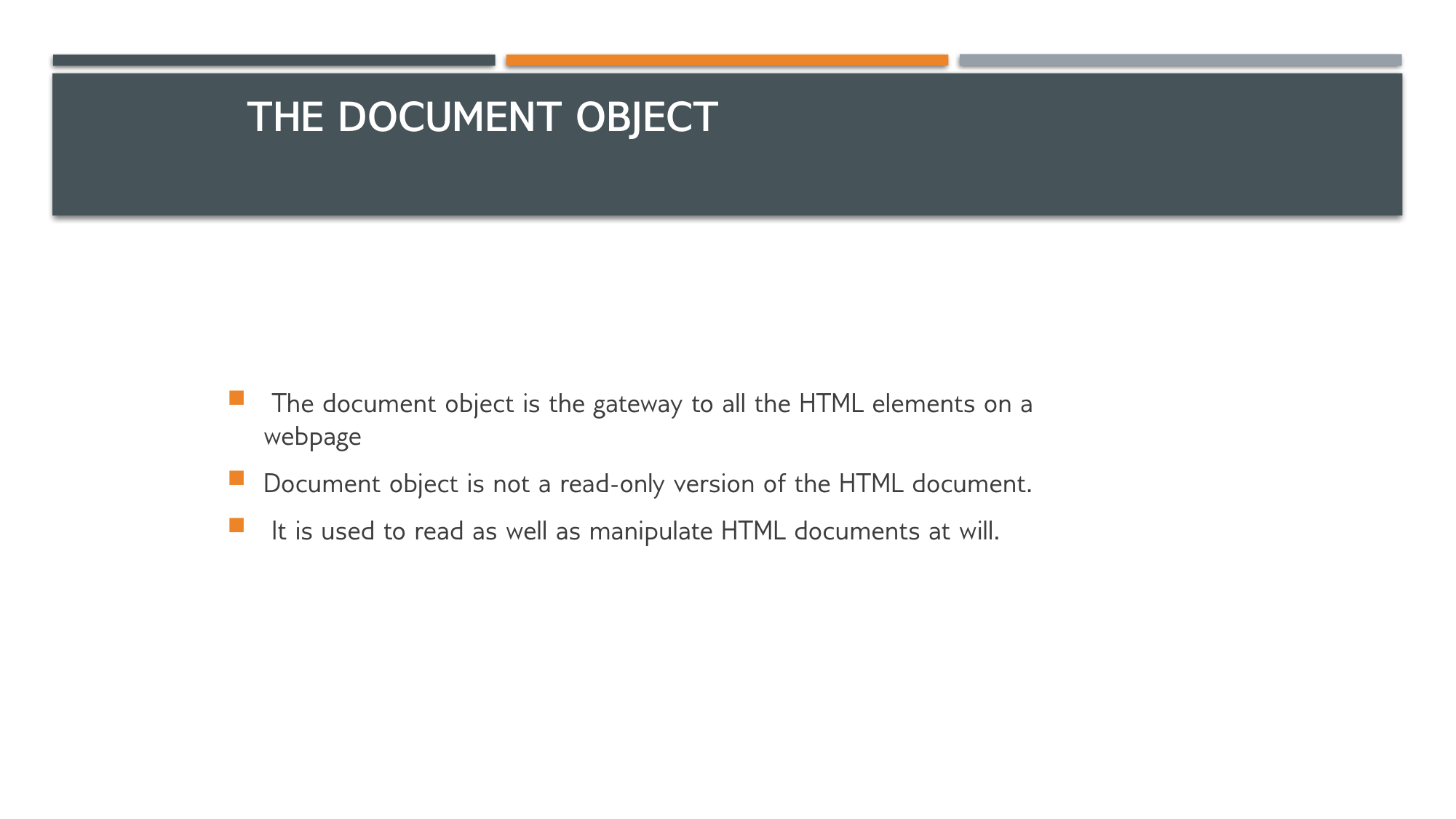

# The Document Object
 The document object is the gateway to all the HTML elements on a webpage
Document object is not a read-only version of the HTML document.
 It is used to read as well as manipulate HTML documents at will.